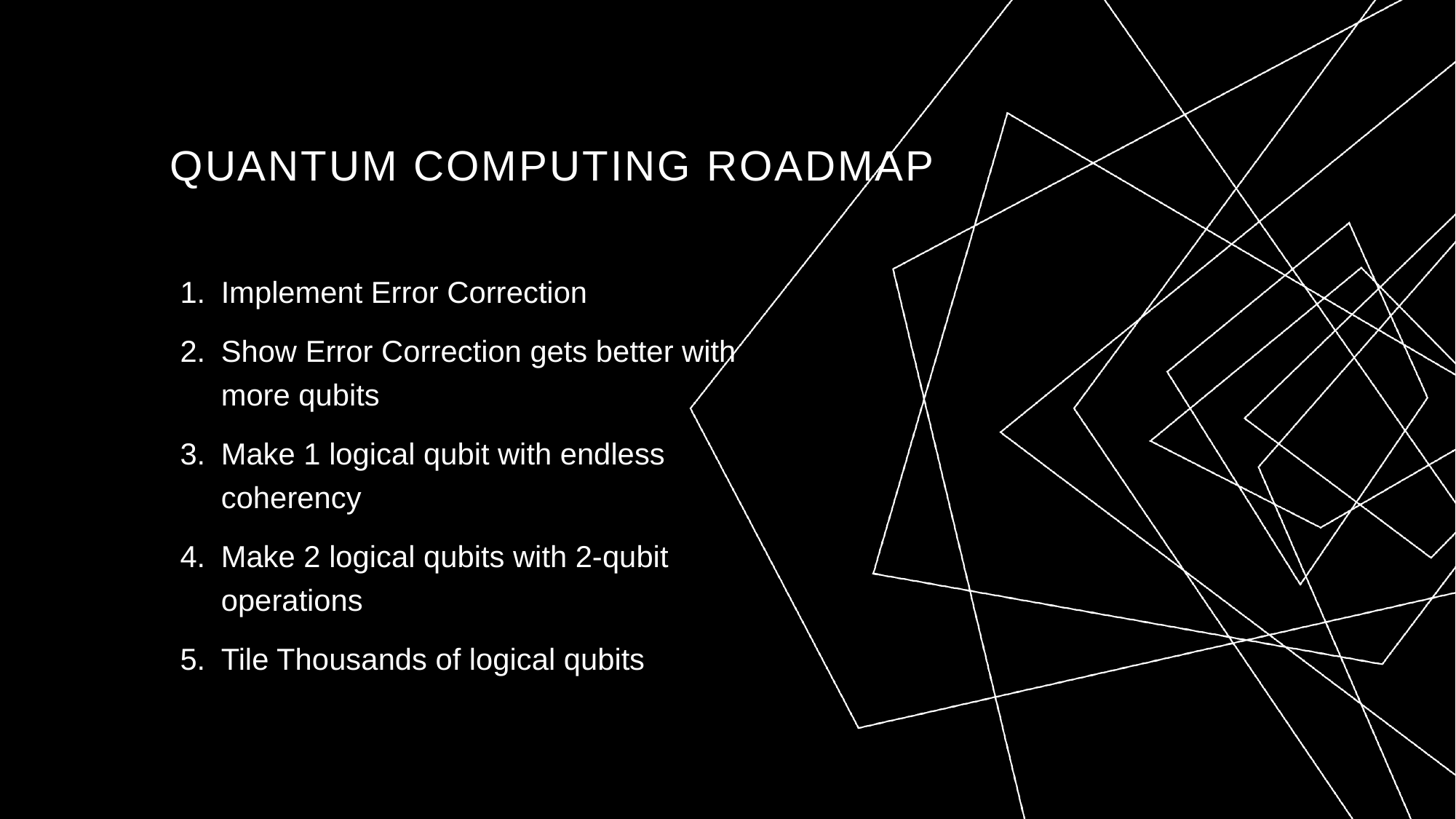

# Quantum computing roadmap
Implement Error Correction
Show Error Correction gets better with more qubits
Make 1 logical qubit with endless coherency
Make 2 logical qubits with 2-qubit operations
Tile Thousands of logical qubits